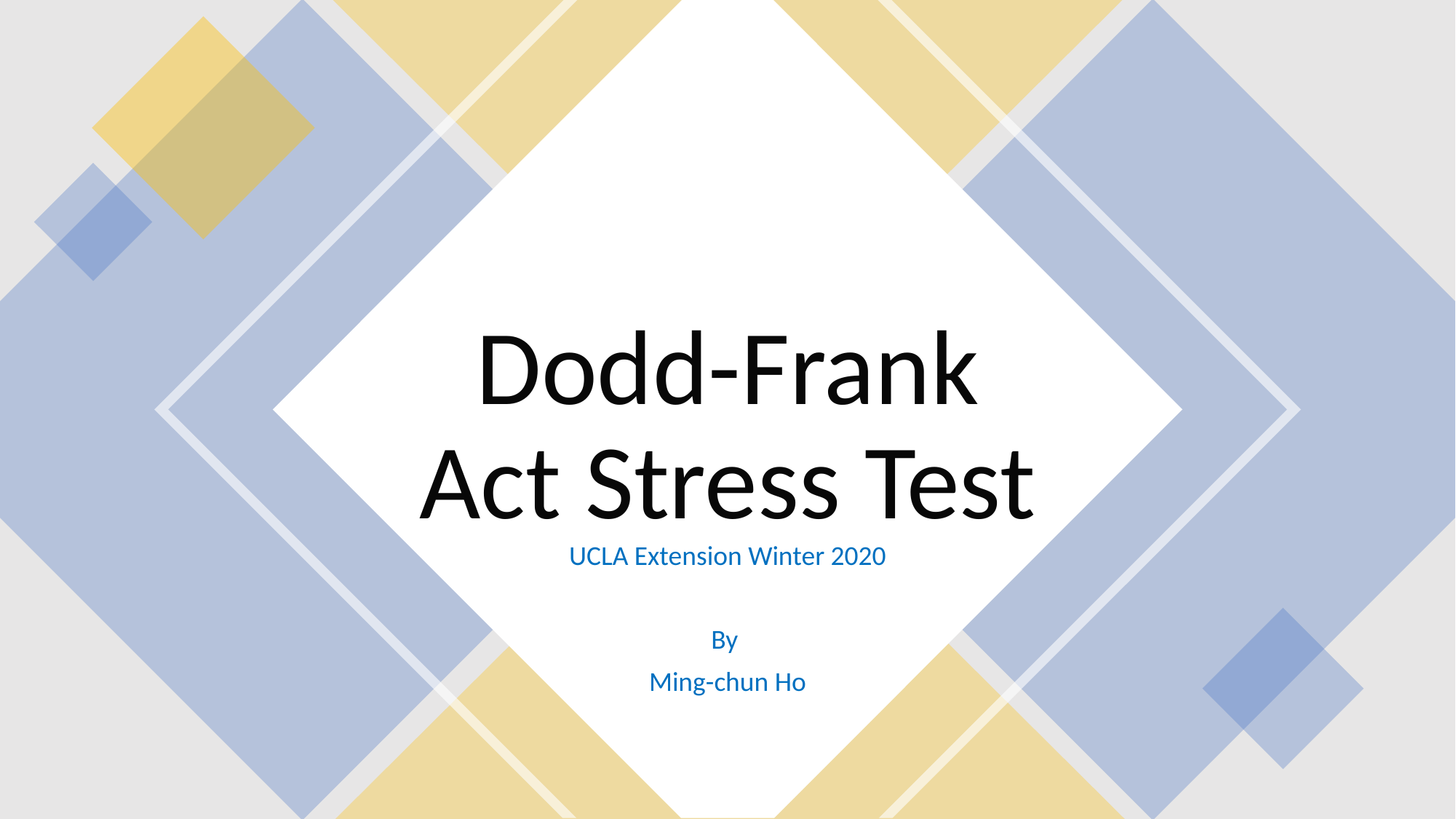

Dodd-Frank Act Stress Test

UCLA Extension Winter 2020

By
Ming-chun Ho